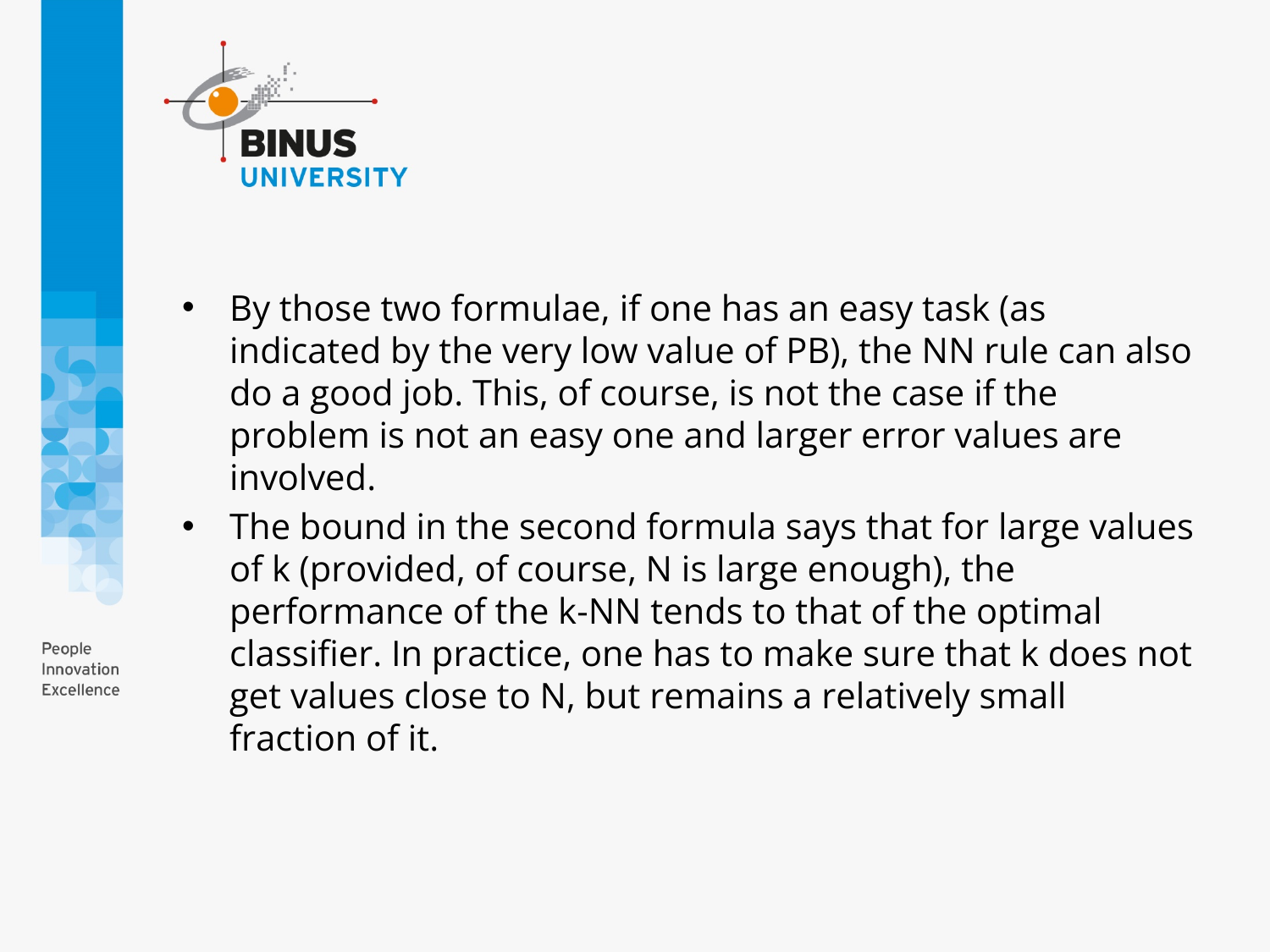

#
By those two formulae, if one has an easy task (as indicated by the very low value of PB), the NN rule can also do a good job. This, of course, is not the case if the problem is not an easy one and larger error values are involved.
The bound in the second formula says that for large values of k (provided, of course, N is large enough), the performance of the k-NN tends to that of the optimal classifier. In practice, one has to make sure that k does not get values close to N, but remains a relatively small fraction of it.